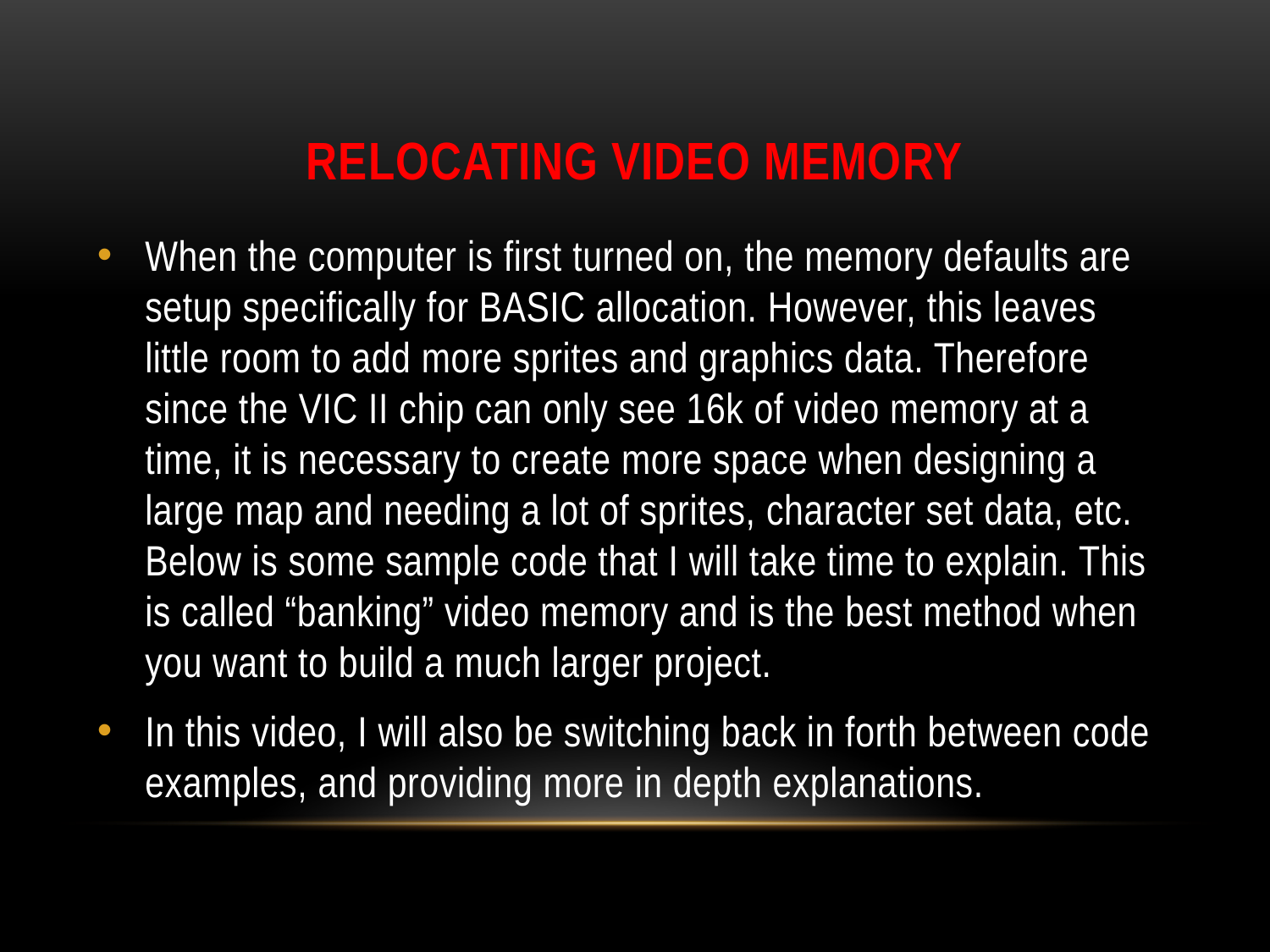

# Relocating video memory
When the computer is first turned on, the memory defaults are setup specifically for BASIC allocation. However, this leaves little room to add more sprites and graphics data. Therefore since the VIC II chip can only see 16k of video memory at a time, it is necessary to create more space when designing a large map and needing a lot of sprites, character set data, etc. Below is some sample code that I will take time to explain. This is called “banking” video memory and is the best method when you want to build a much larger project.
In this video, I will also be switching back in forth between code examples, and providing more in depth explanations.